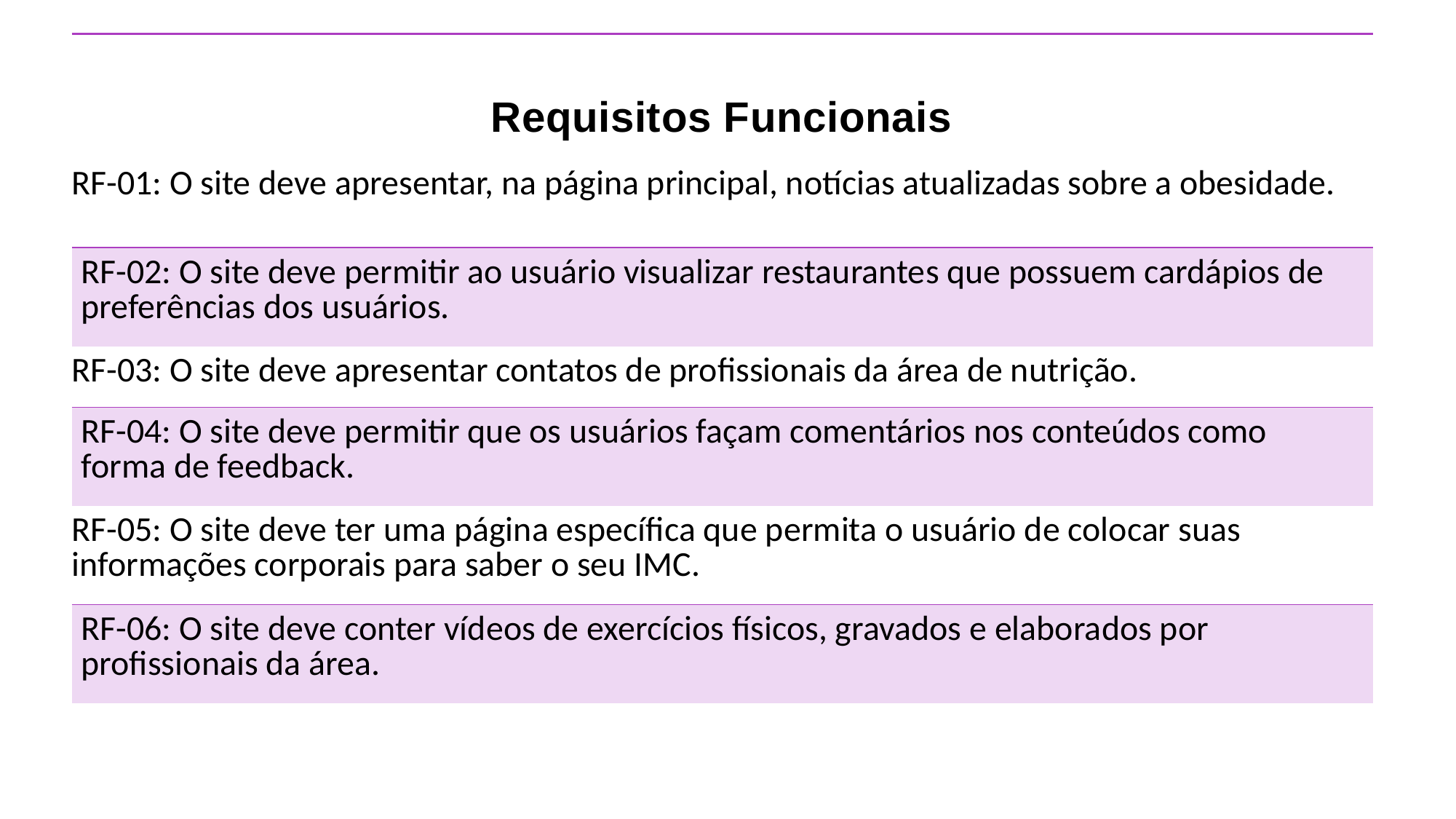

| Requisitos Funcionais |
| --- |
| RF-01: O site deve apresentar, na página principal, notícias atualizadas sobre a obesidade. |
| RF-02: O site deve permitir ao usuário visualizar restaurantes que possuem cardápios de preferências dos usuários. |
| RF-03: O site deve apresentar contatos de profissionais da área de nutrição. |
| RF-04: O site deve permitir que os usuários façam comentários nos conteúdos como forma de feedback. |
| RF-05: O site deve ter uma página específica que permita o usuário de colocar suas informações corporais para saber o seu IMC. |
| RF-06: O site deve conter vídeos de exercícios físicos, gravados e elaborados por profissionais da área. |